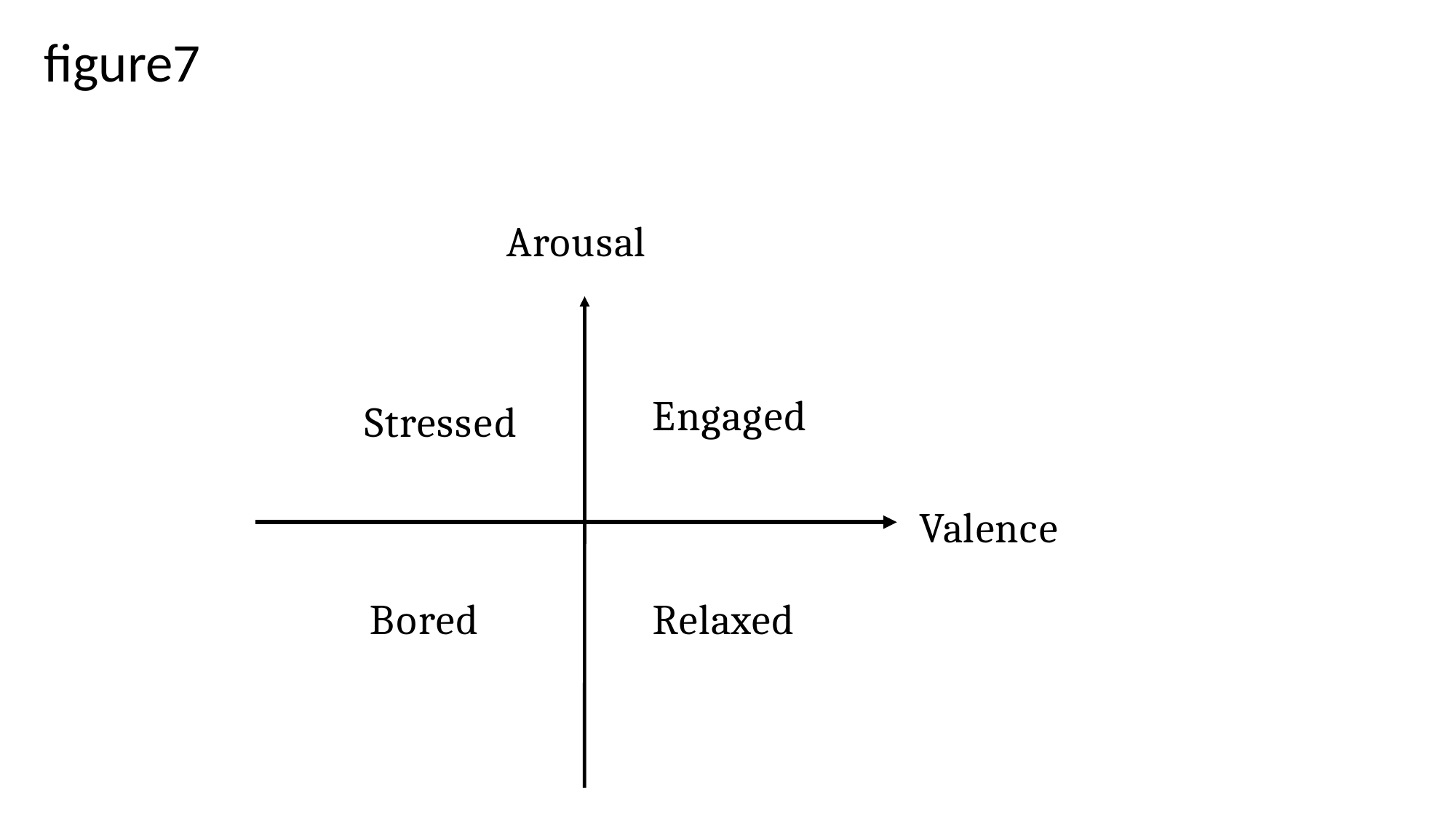

figure7
Arousal
Engaged
Stressed
Valence
Bored
Relaxed